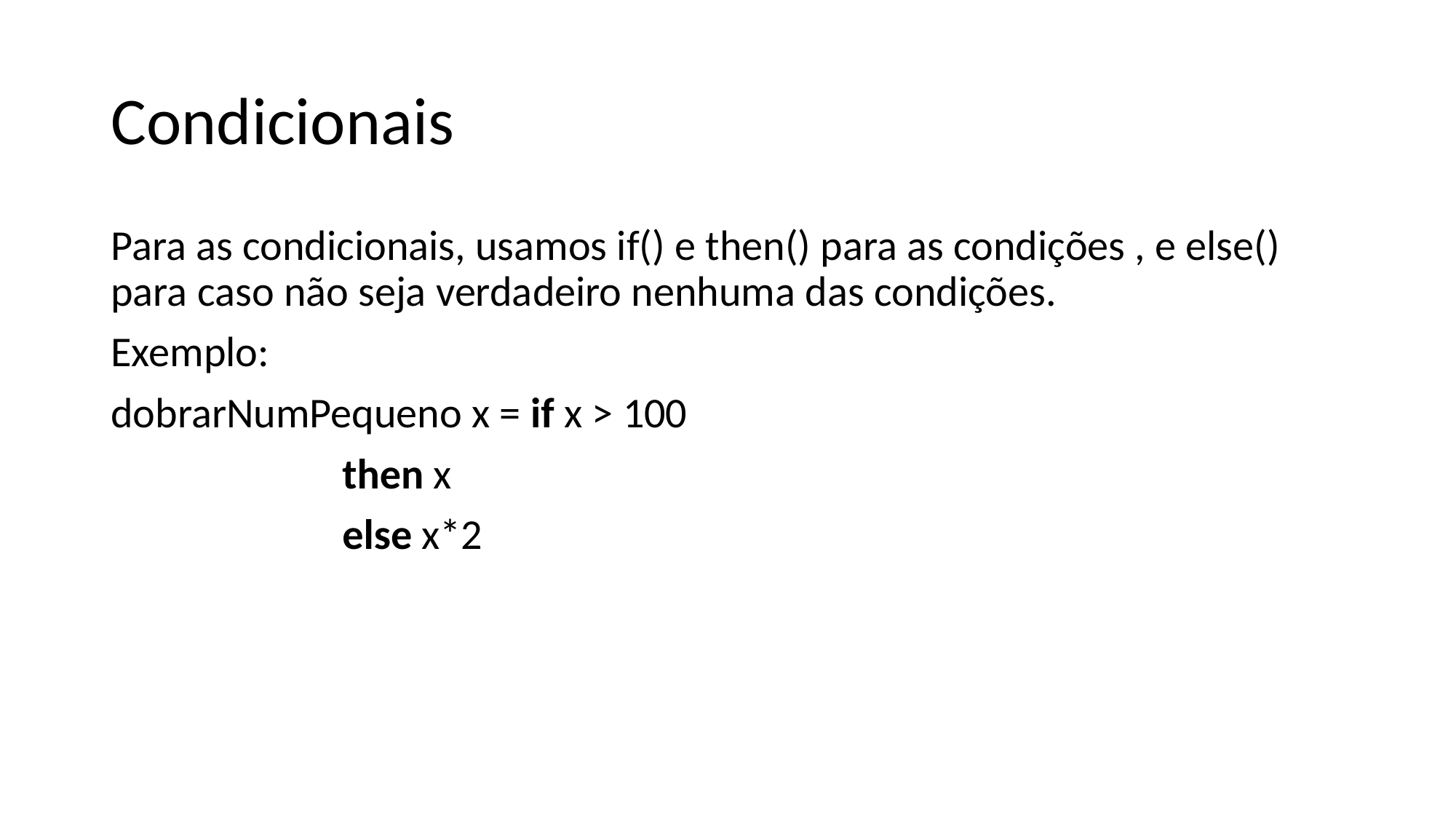

# Condicionais
Para as condicionais, usamos if() e then() para as condições , e else() para caso não seja verdadeiro nenhuma das condições.
Exemplo:
dobrarNumPequeno x = if x > 100
                        then x
                        else x*2